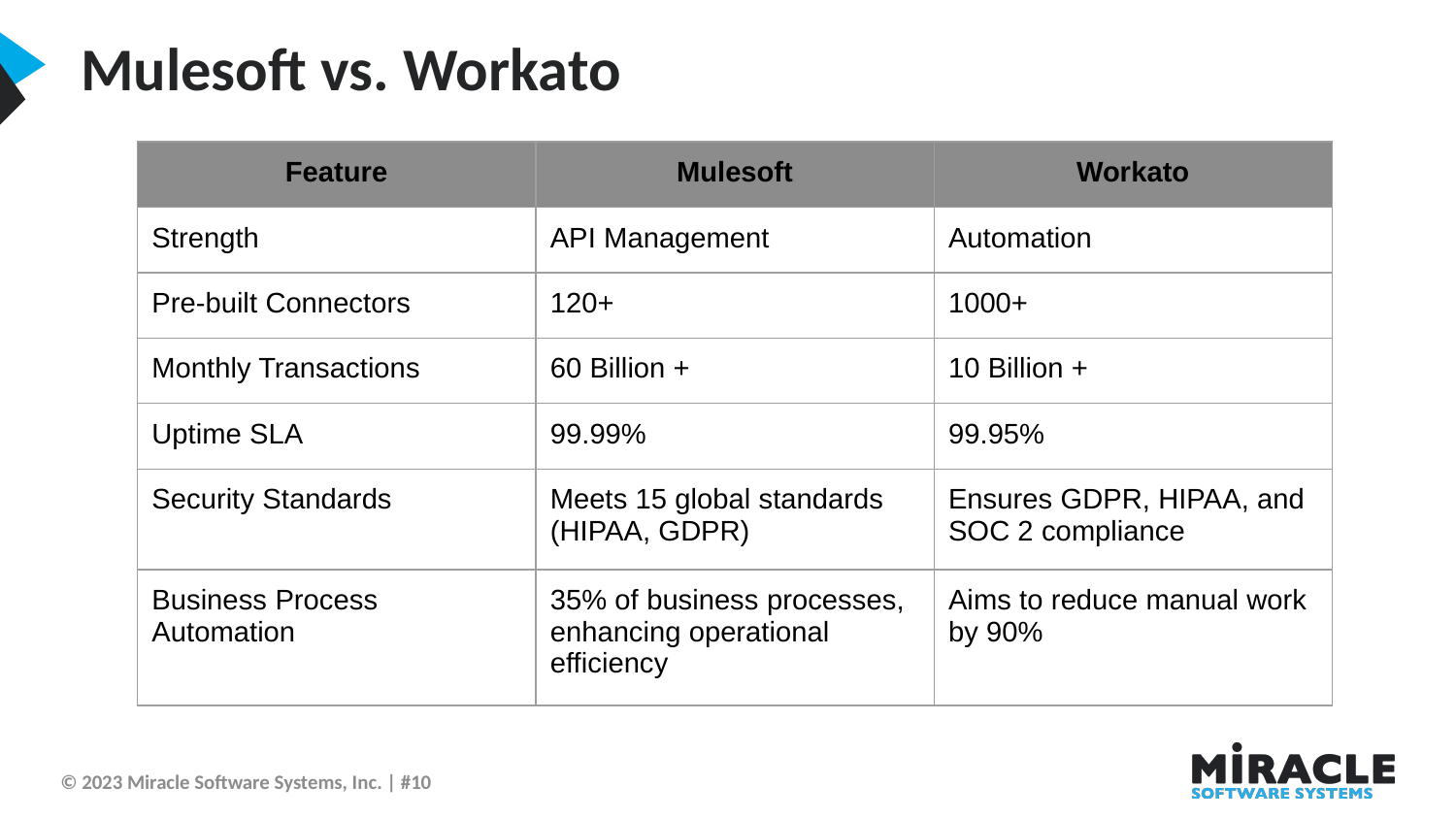

Mulesoft vs. Workato
| Feature | Mulesoft | Workato |
| --- | --- | --- |
| Strength | API Management | Automation |
| Pre-built Connectors | 120+ | 1000+ |
| Monthly Transactions | 60 Billion + | 10 Billion + |
| Uptime SLA | 99.99% | 99.95% |
| Security Standards | Meets 15 global standards (HIPAA, GDPR) | Ensures GDPR, HIPAA, and SOC 2 compliance |
| Business Process Automation | 35% of business processes, enhancing operational efficiency | Aims to reduce manual work by 90% |